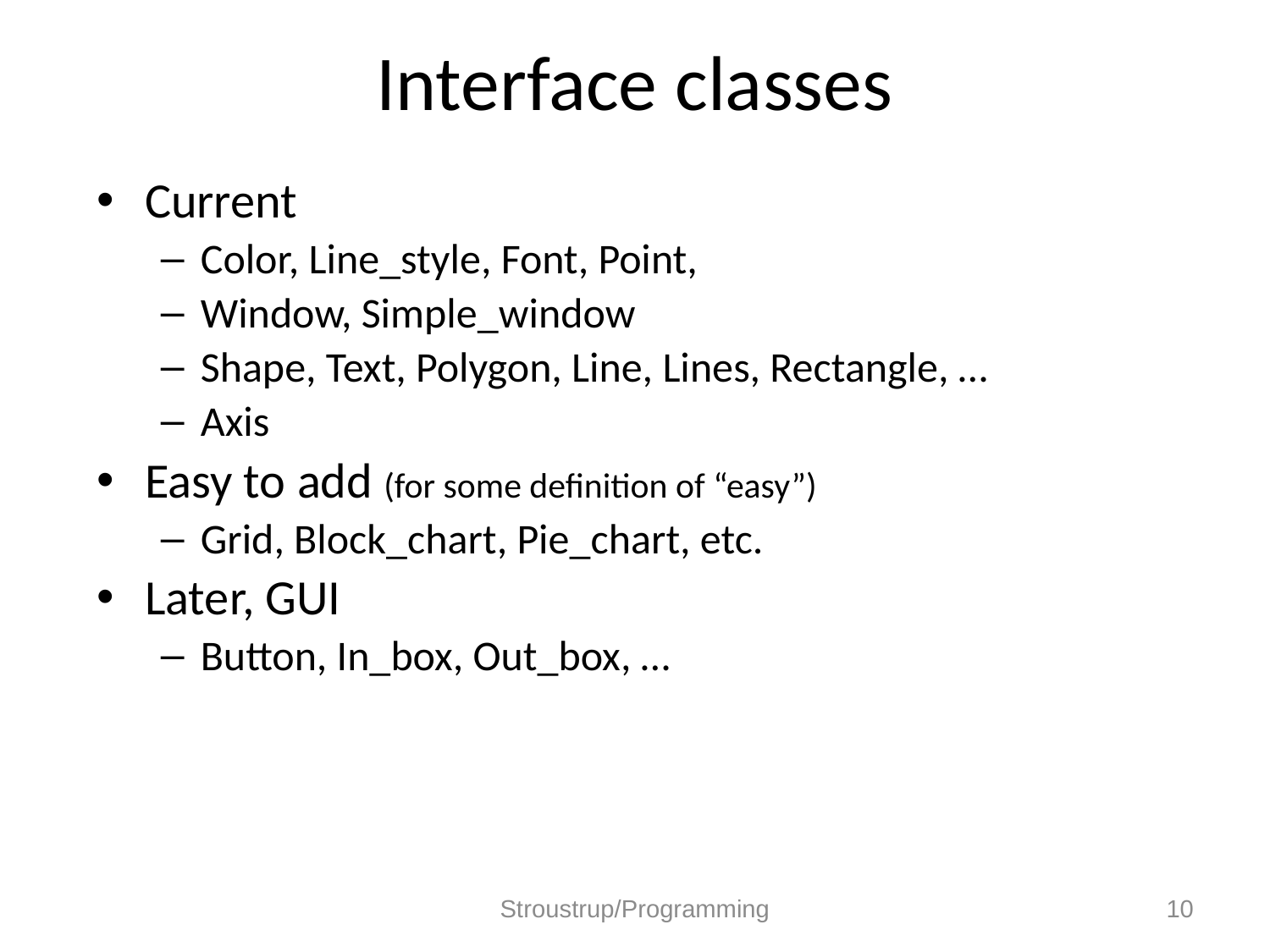

# Interface classes
Current
Color, Line_style, Font, Point,
Window, Simple_window
Shape, Text, Polygon, Line, Lines, Rectangle, …
Axis
Easy to add (for some definition of “easy”)
Grid, Block_chart, Pie_chart, etc.
Later, GUI
Button, In_box, Out_box, …
Stroustrup/Programming
10